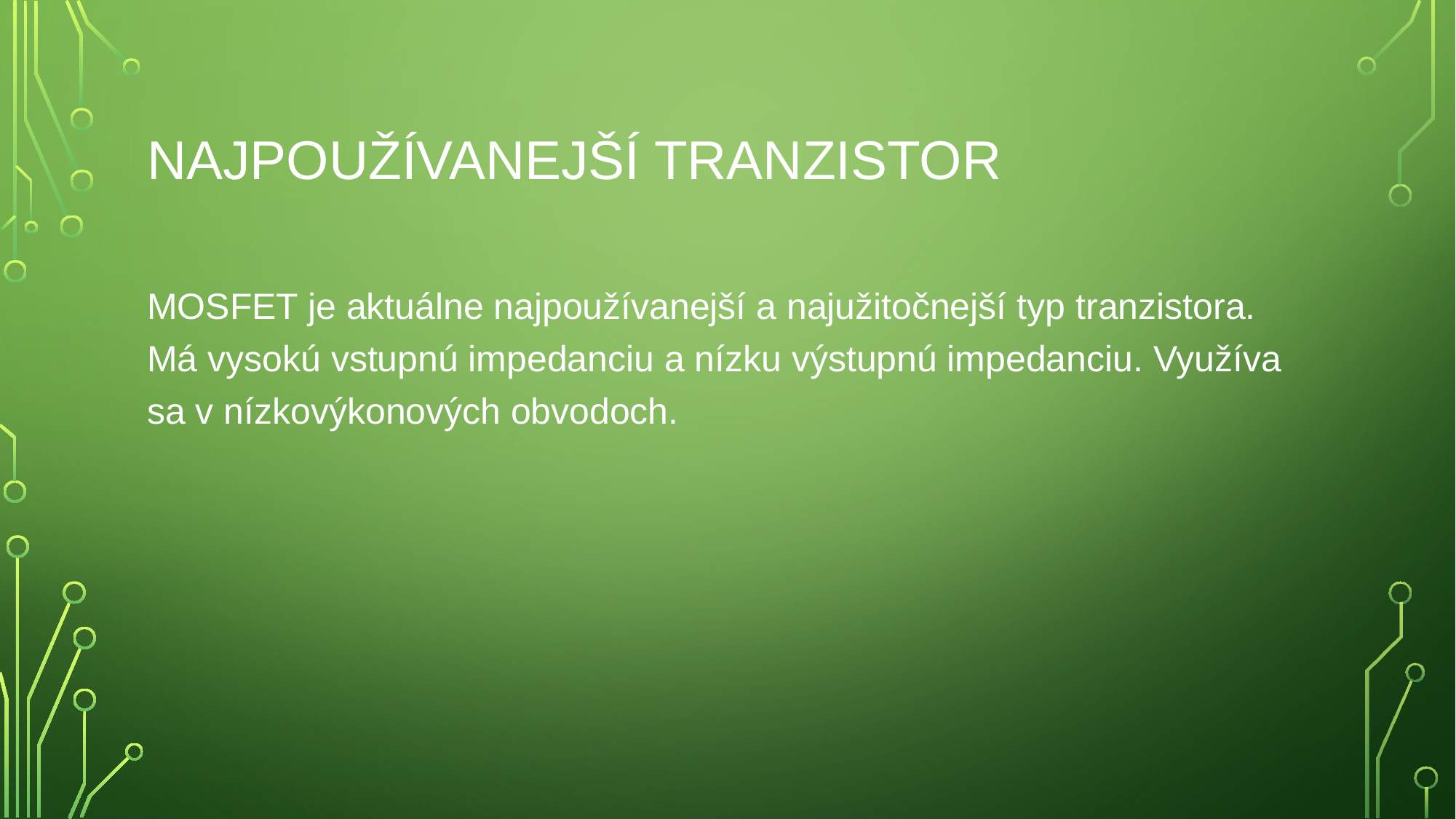

# Najpoužívanejší tranzistor
MOSFET je aktuálne najpoužívanejší a najužitočnejší typ tranzistora. Má vysokú vstupnú impedanciu a nízku výstupnú impedanciu. Využíva sa v nízkovýkonových obvodoch.